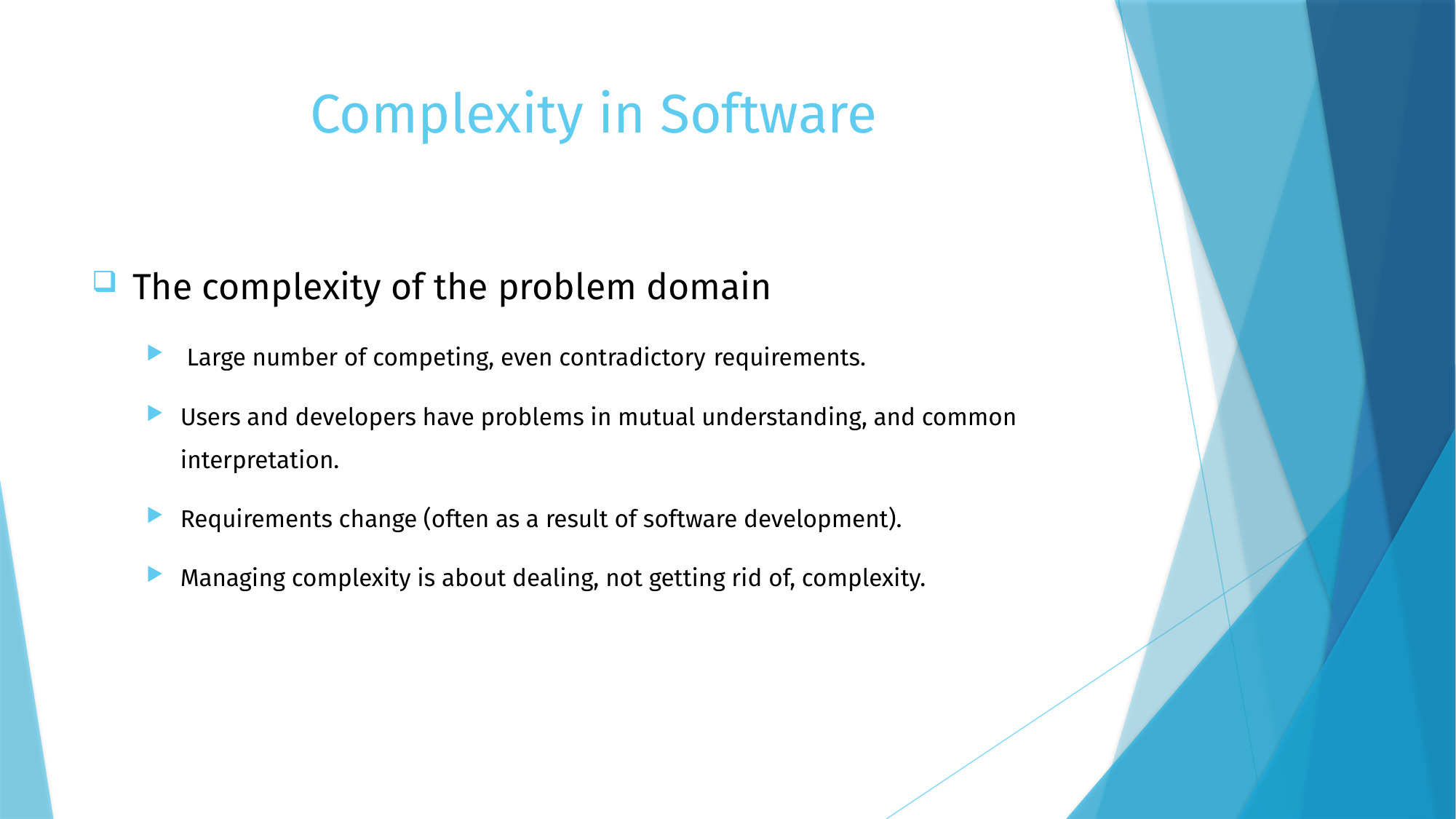

# Complexity in Software
The complexity of the problem domain
 Large number of competing, even contradictory requirements.
Users and developers have problems in mutual understanding, and common interpretation.
Requirements change (often as a result of software development).
Managing complexity is about dealing, not getting rid of, complexity.